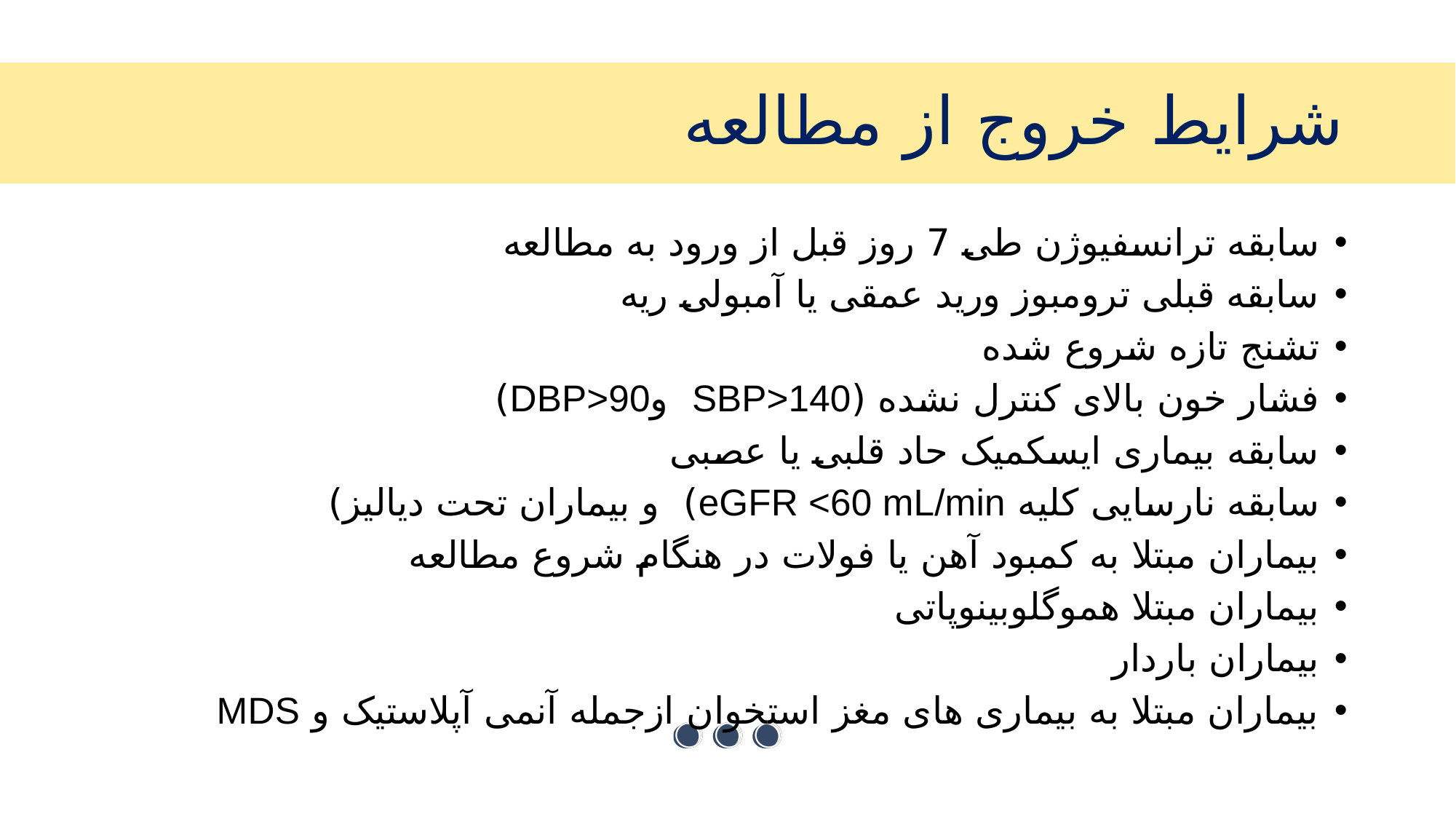

# شرایط خروج از مطالعه
سابقه ترانسفیوژن طی 7 روز قبل از ورود به مطالعه
سابقه قبلی ترومبوز ورید عمقی یا آمبولی ریه
تشنج تازه شروع شده
فشار خون بالای كنترل نشده (SBP>140  وDBP>90)
سابقه بیماری ایسكمیک حاد قلبی یا عصبی
سابقه نارسایی كلیه eGFR <60 mL/min)  و بیماران تحت دیالیز)
بیماران مبتلا به كمبود آهن یا فولات در هنگام شروع مطالعه
بیماران مبتلا هموگلوبینوپاتی
بیماران باردار
بیماران مبتلا به بیماری های مغز استخوان ازجمله آنمی آپلاستیک و MDS